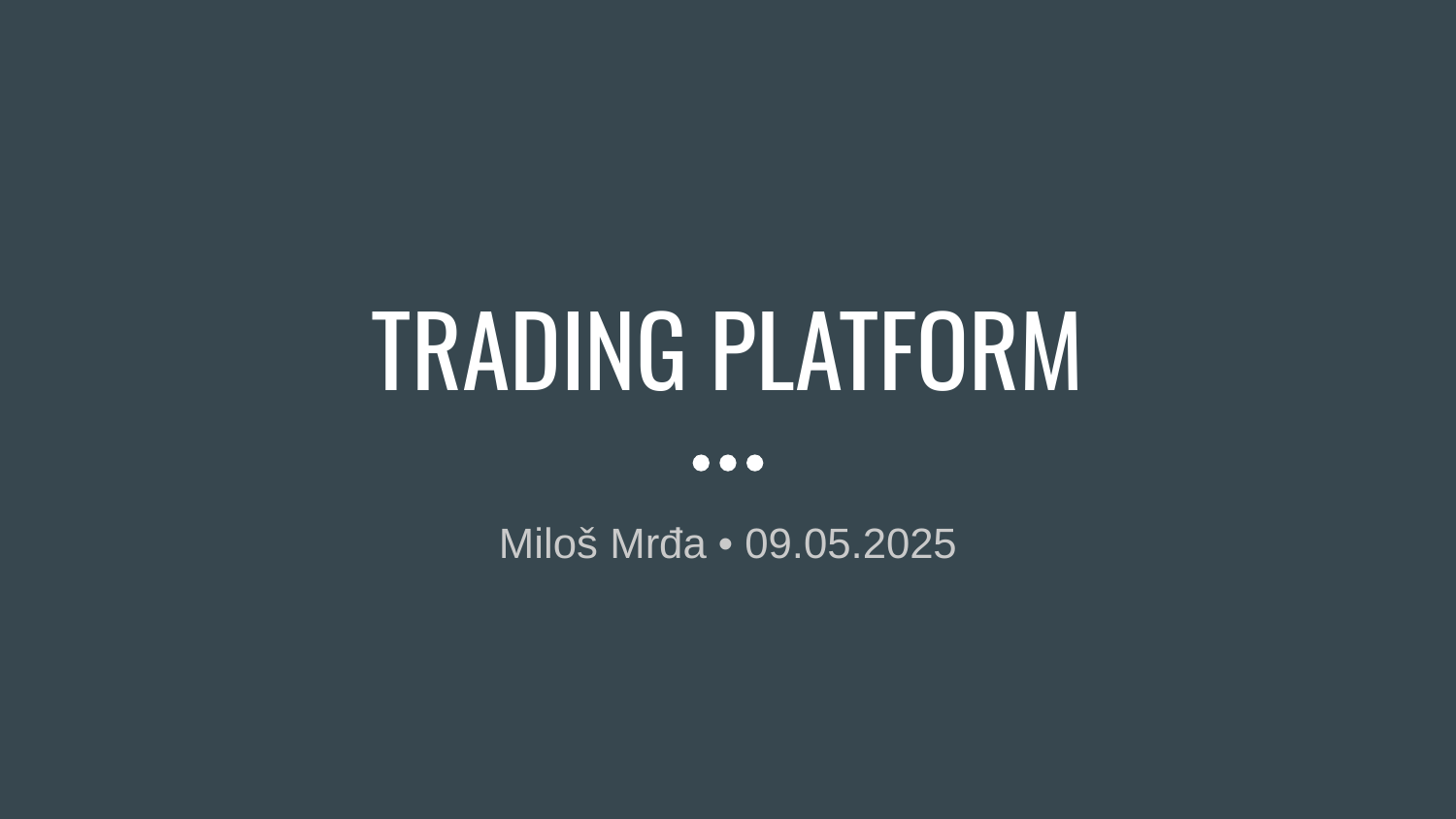

# TRADING PLATFORM
Miloš Mrđa • 09.05.2025